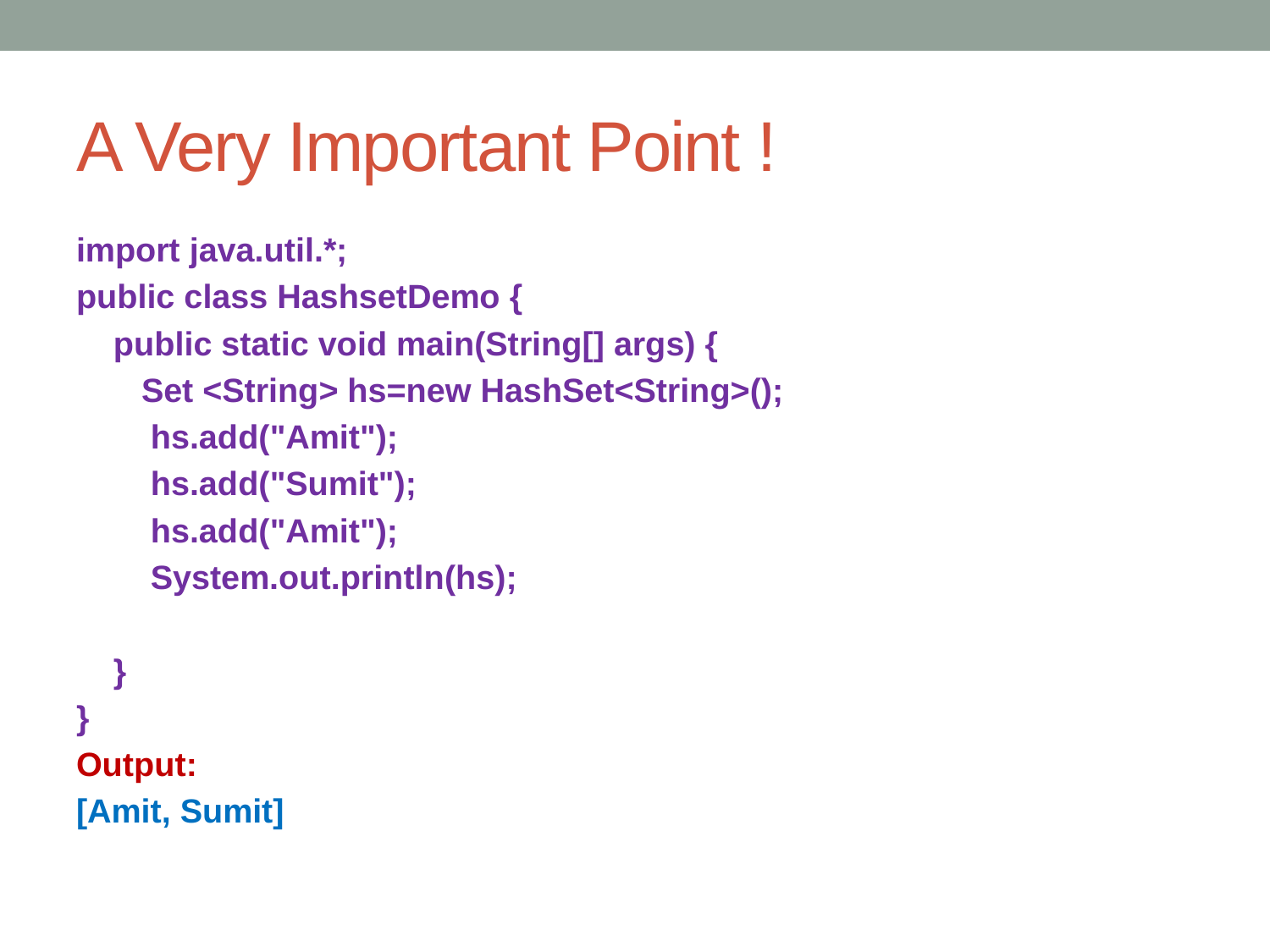

# A Very Important Point !
import java.util.*;
public class HashsetDemo {
    public static void main(String[] args) {
       Set <String> hs=new HashSet<String>();
        hs.add("Amit");
        hs.add("Sumit");
        hs.add("Amit");
        System.out.println(hs);

    }
}
Output:
[Amit, Sumit]